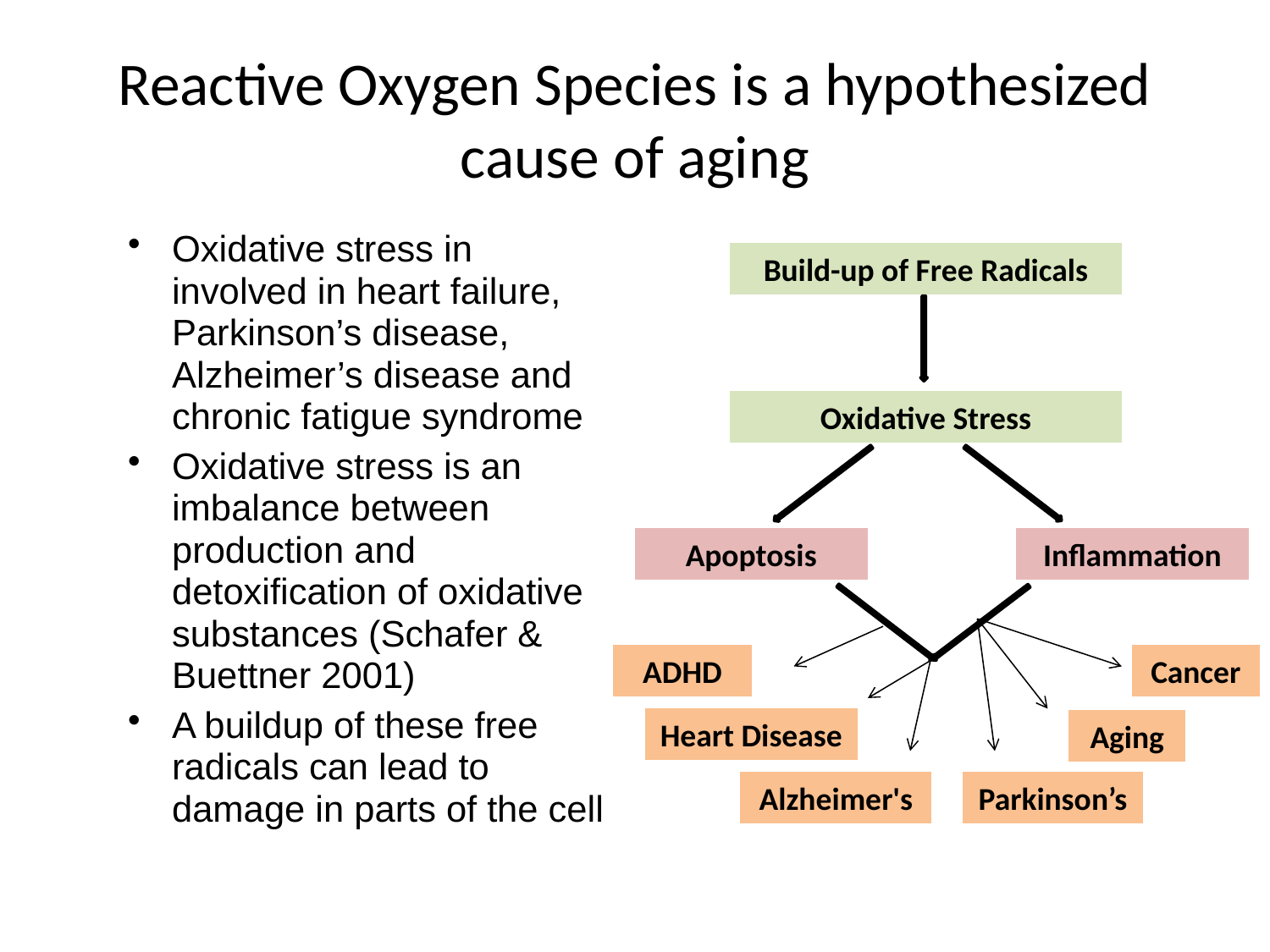

# Reactive Oxygen Species is a hypothesized cause of aging
Oxidative stress in involved in heart failure, Parkinson’s disease, Alzheimer’s disease and chronic fatigue syndrome
Oxidative stress is an imbalance between production and detoxification of oxidative substances (Schafer & Buettner 2001)
A buildup of these free radicals can lead to damage in parts of the cell

Build-up of Free Radicals

Oxidative Stress

Apoptosis
Inflammation

ADHD
Cancer
Heart Disease
Aging
Alzheimer's
Parkinson’s